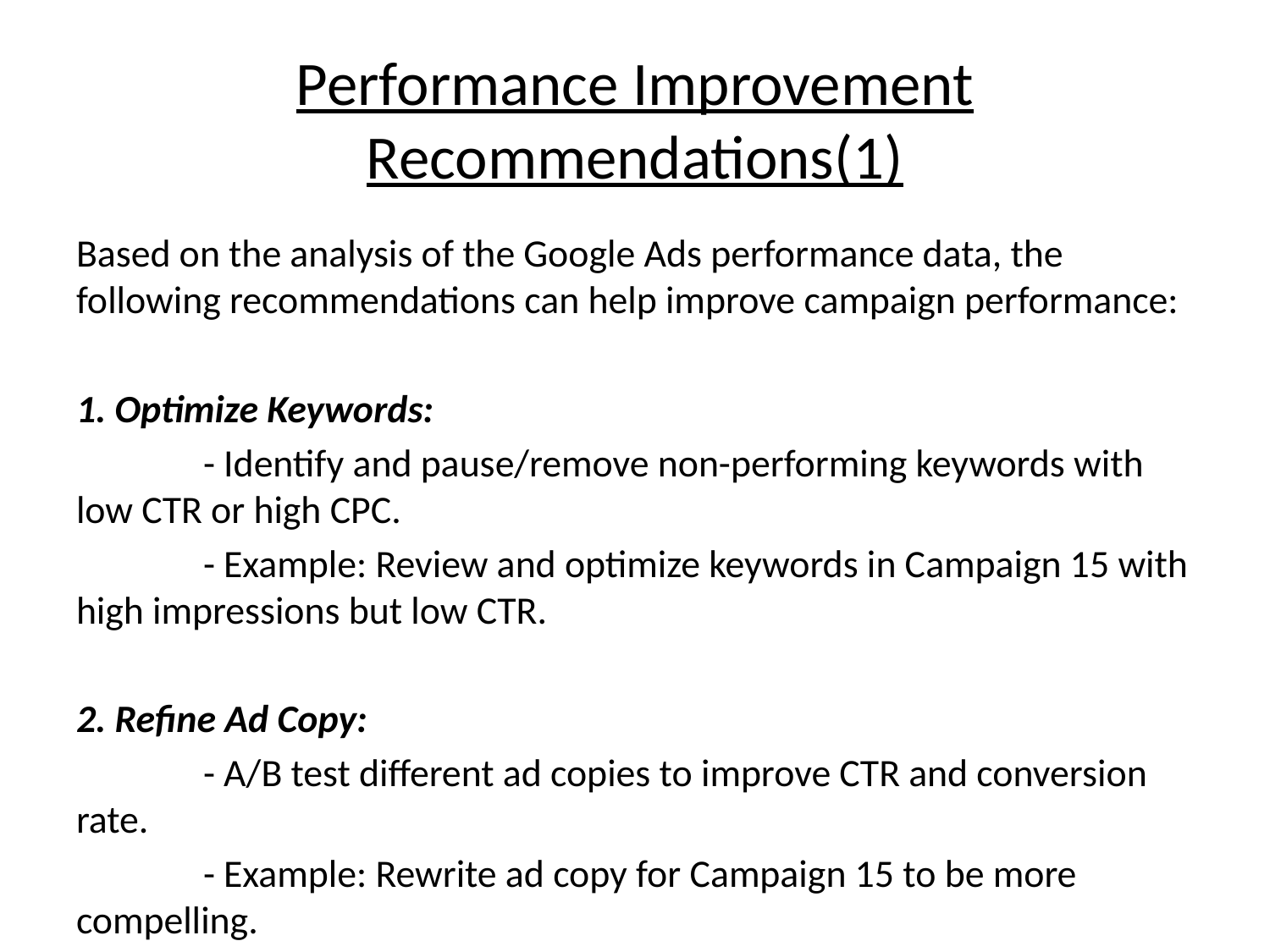

# Performance Improvement Recommendations(1)
Based on the analysis of the Google Ads performance data, the following recommendations can help improve campaign performance:

1. Optimize Keywords:
	- Identify and pause/remove non-performing keywords with low CTR or high CPC.
	- Example: Review and optimize keywords in Campaign 15 with high impressions but low CTR.

2. Refine Ad Copy:
	- A/B test different ad copies to improve CTR and conversion rate.
	- Example: Rewrite ad copy for Campaign 15 to be more compelling.